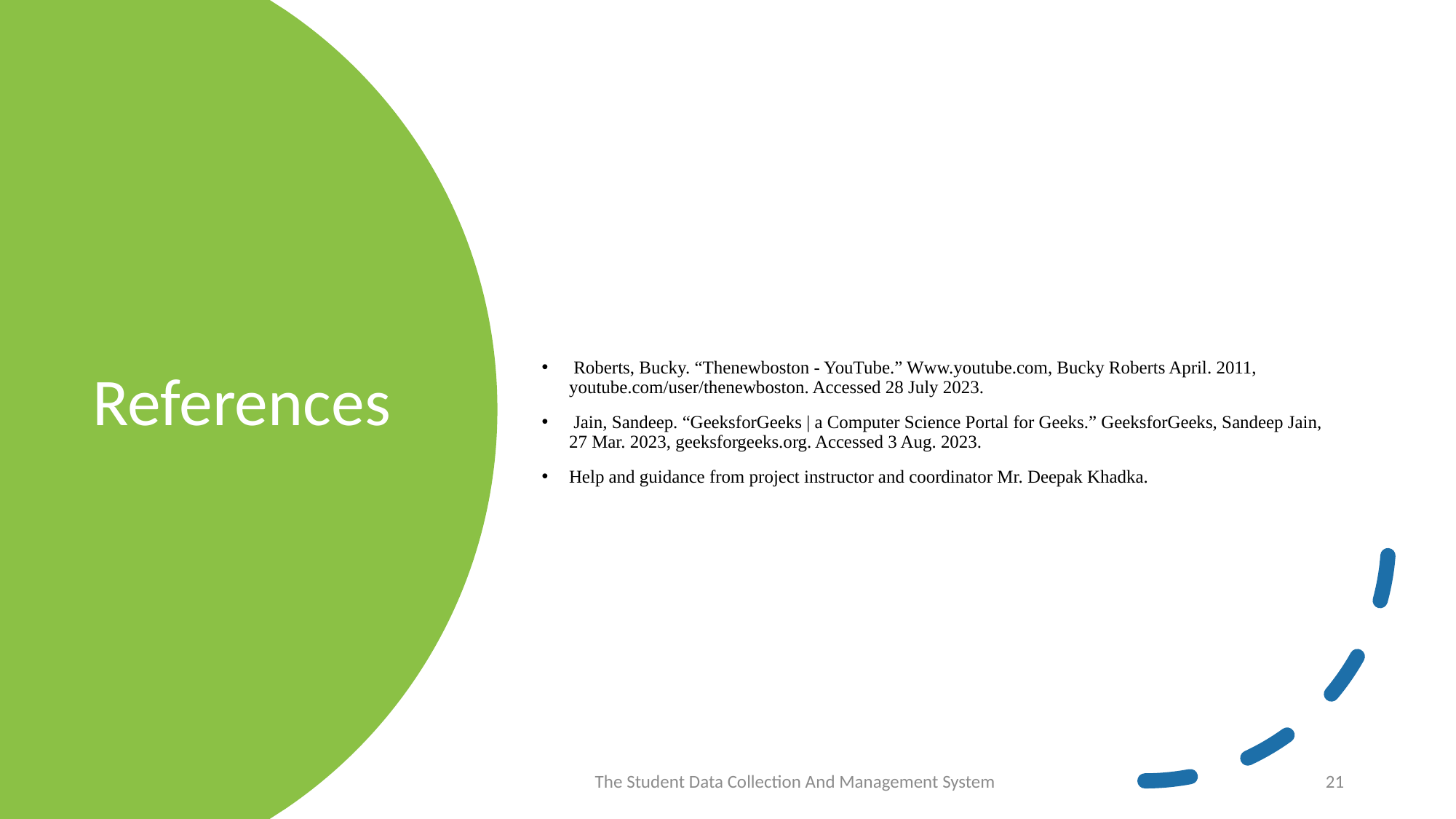

# References

 Roberts, Bucky. “Thenewboston - YouTube.” Www.youtube.com, Bucky Roberts April. 2011, youtube.com/user/thenewboston. Accessed 28 July 2023.
 Jain, Sandeep. “GeeksforGeeks | a Computer Science Portal for Geeks.” GeeksforGeeks, Sandeep Jain, 27 Mar. 2023, geeksforgeeks.org. Accessed 3 Aug. 2023.
Help and guidance from project instructor and coordinator Mr. Deepak Khadka.

The Student Data Collection And Management System
21